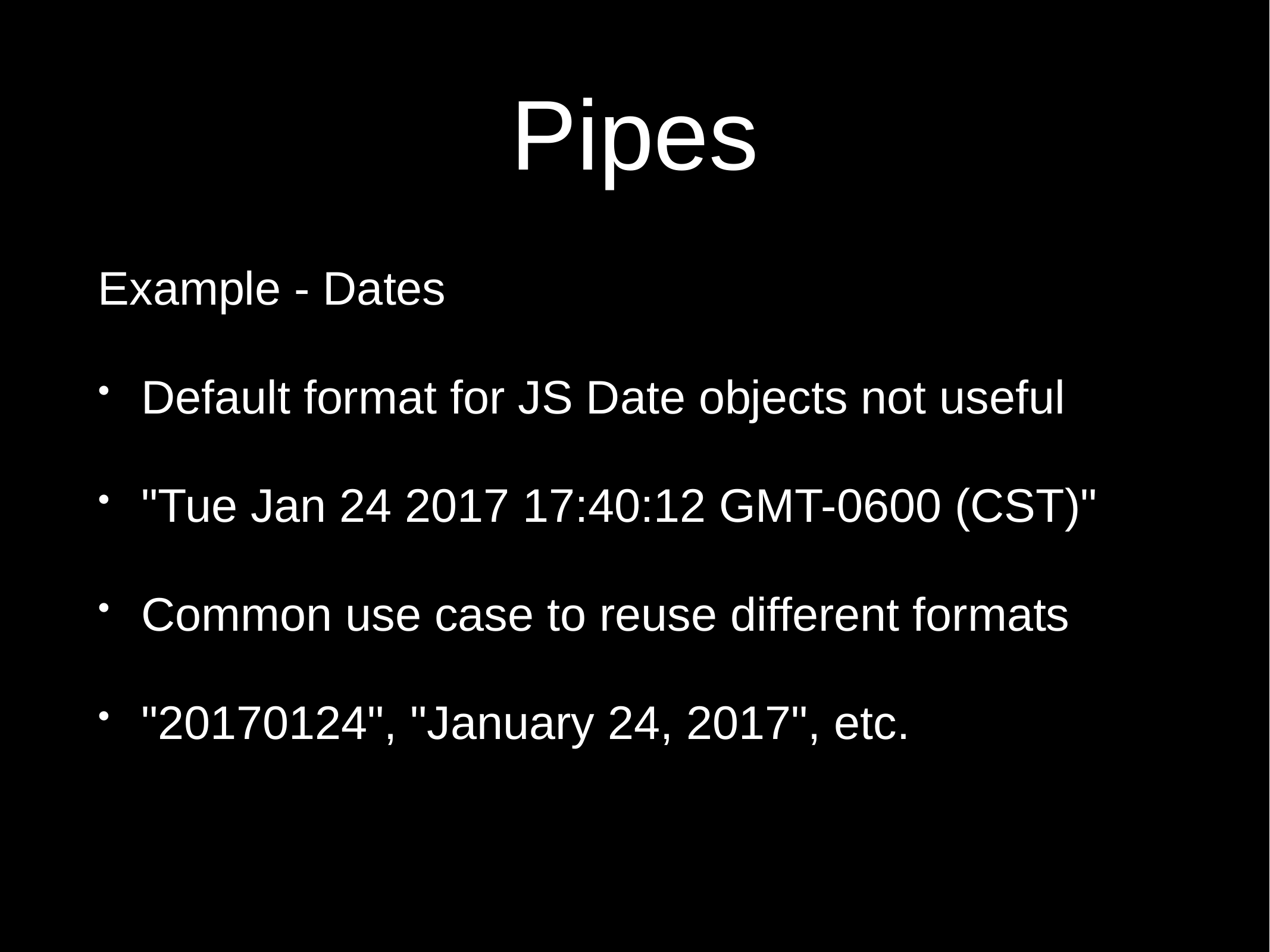

# Pipes
Example - Dates
Default format for JS Date objects not useful
"Tue Jan 24 2017 17:40:12 GMT-0600 (CST)"
Common use case to reuse different formats
"20170124", "January 24, 2017", etc.